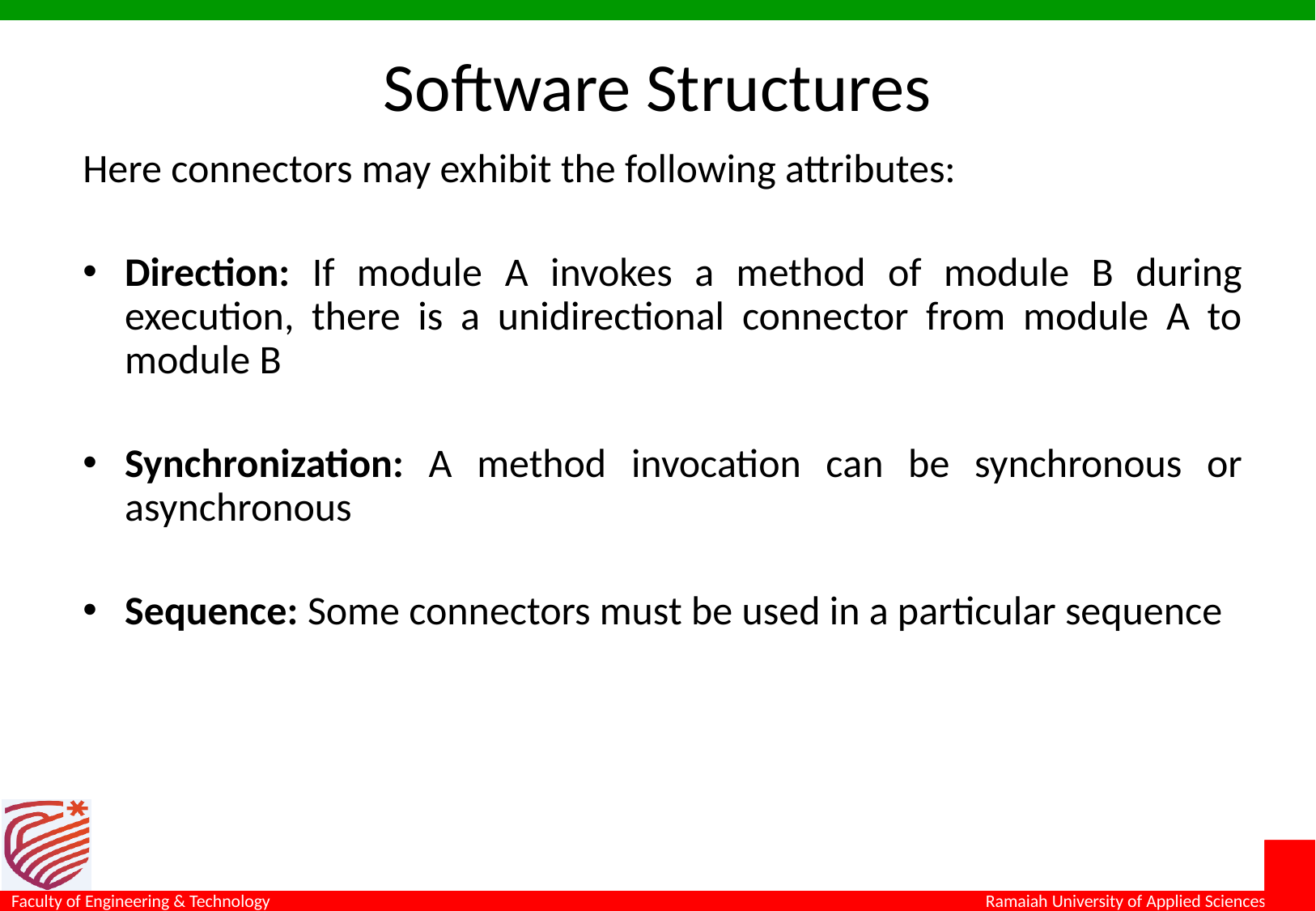

# Software Structures
Here connectors may exhibit the following attributes:

Direction: If module A invokes a method of module B during execution, there is a unidirectional connector from module A to module B

Synchronization: A method invocation can be synchronous or asynchronous

Sequence: Some connectors must be used in a particular sequence